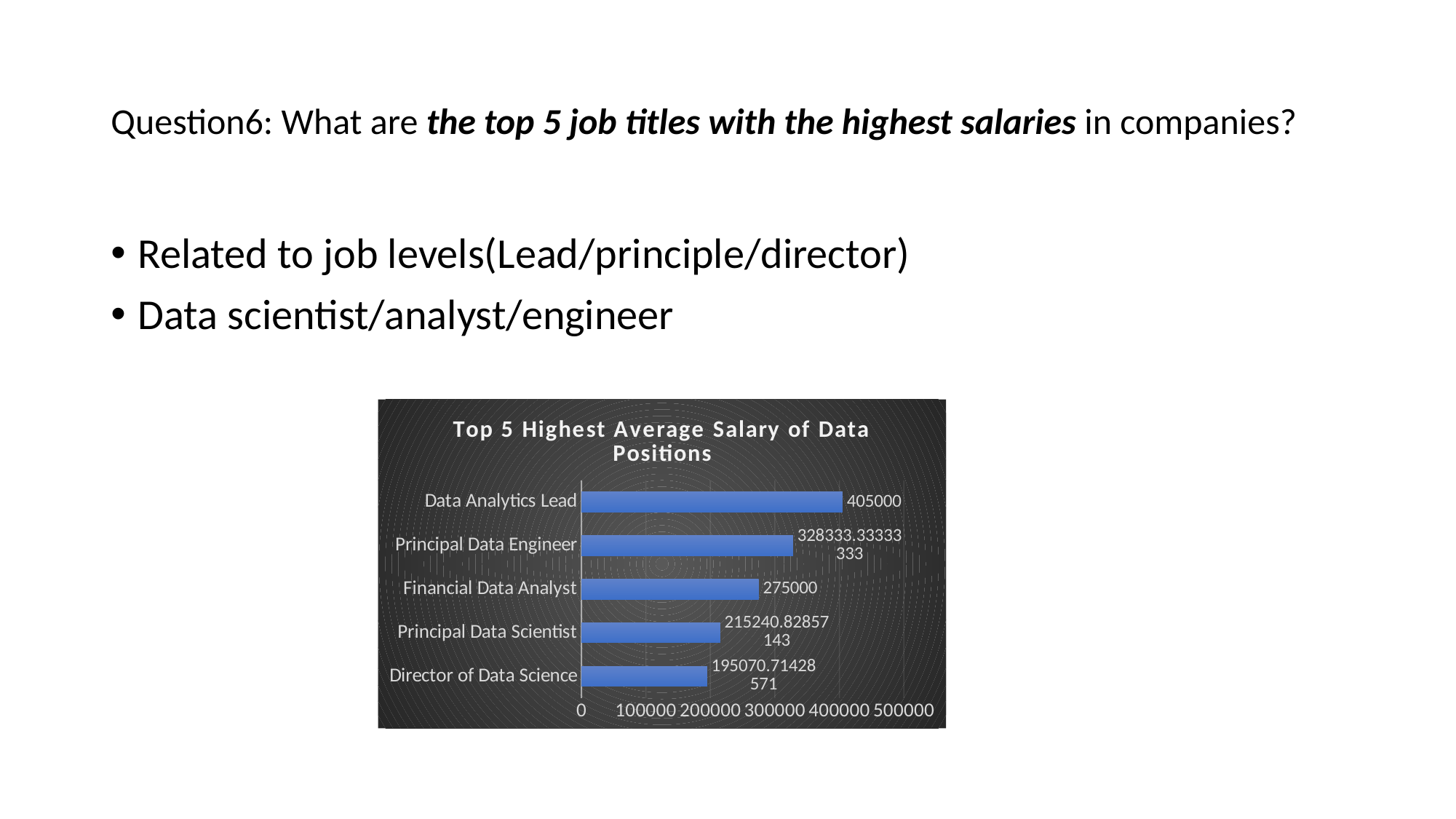

# Question6: What are the top 5 job titles with the highest salaries in companies?
Related to job levels(Lead/principle/director)
Data scientist/analyst/engineer

### Chart: Top 5 Highest Average Salary of Data Positions

| Category | avg_salary_usd |
|---|---|
| Director of Data Science | 195070.71428571 |
| Principal Data Scientist | 215240.82857143 |
| Financial Data Analyst | 275000.0 |
| Principal Data Engineer | 328333.33333333 |
| Data Analytics Lead | 405000.0 |